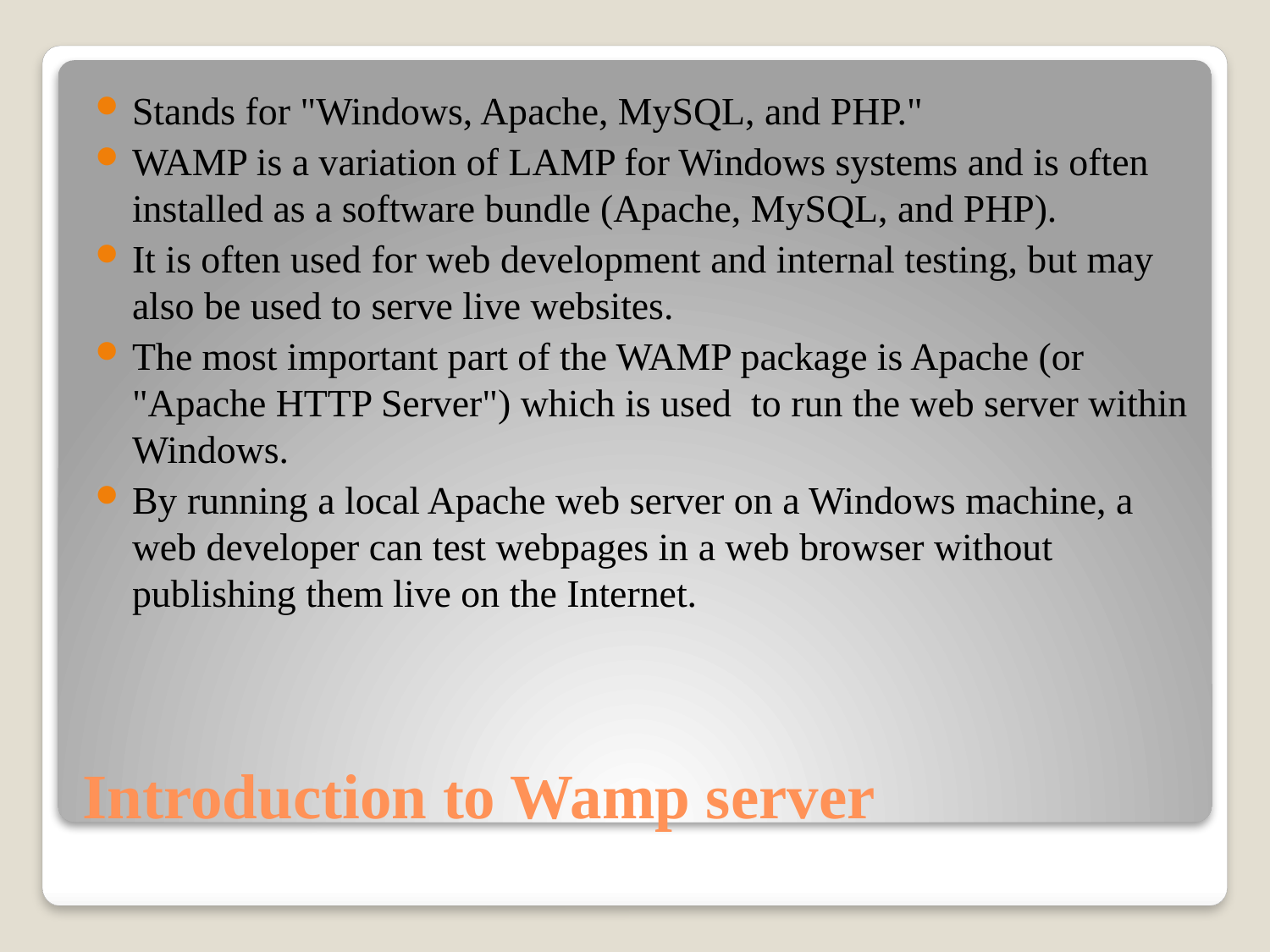

Stands for "Windows, Apache, MySQL, and PHP."
WAMP is a variation of LAMP for Windows systems and is often installed as a software bundle (Apache, MySQL, and PHP).
It is often used for web development and internal testing, but may also be used to serve live websites.
The most important part of the WAMP package is Apache (or "Apache HTTP Server") which is used  to run the web server within Windows.
By running a local Apache web server on a Windows machine, a web developer can test webpages in a web browser without publishing them live on the Internet.
# Introduction to Wamp server